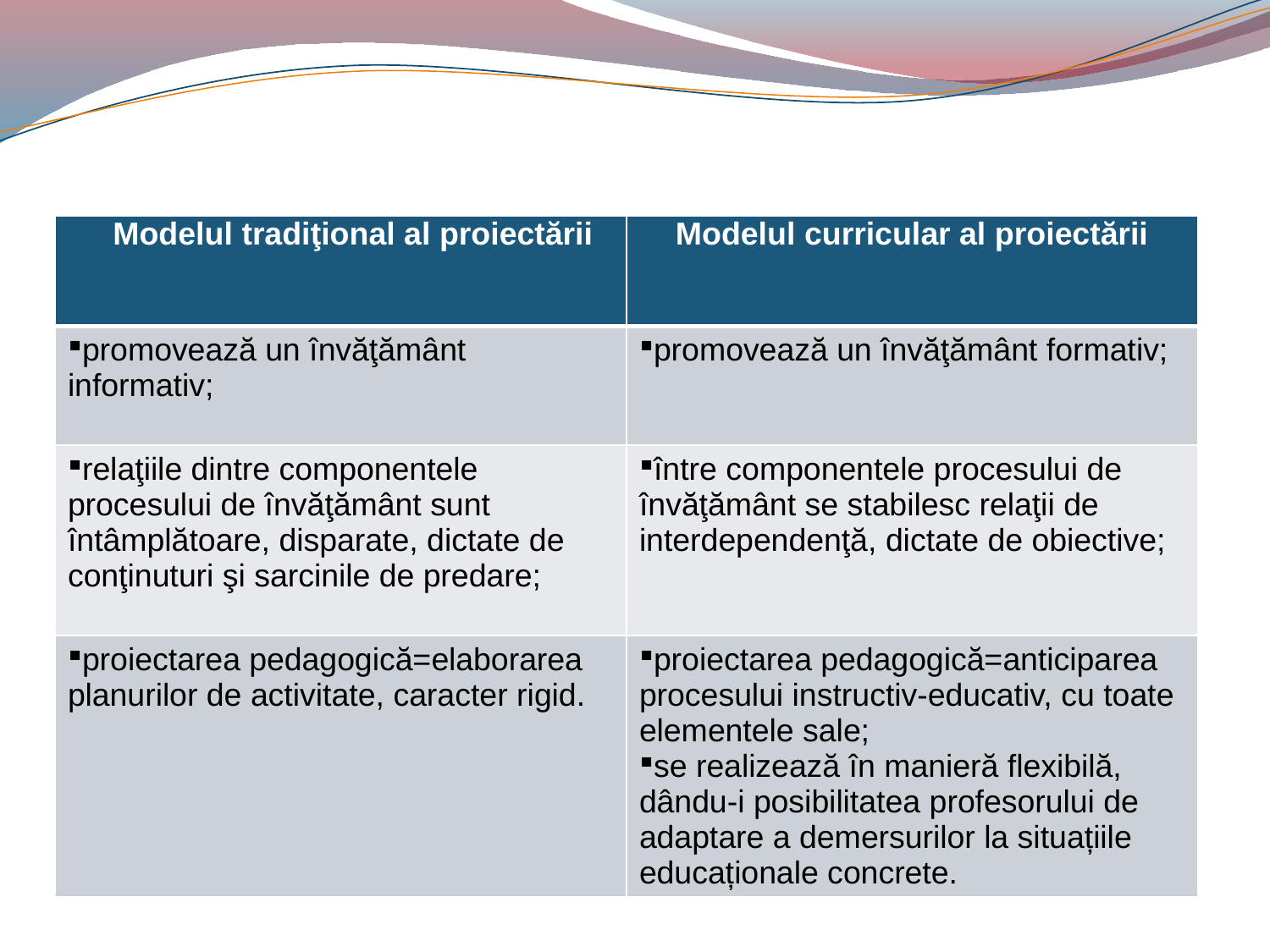

#
| Modelul tradiţional al proiectării | Modelul curricular al proiectării |
| --- | --- |
| promovează un învăţământ informativ; | promovează un învăţământ formativ; |
| relaţiile dintre componentele procesului de învăţământ sunt întâmplătoare, disparate, dictate de conţinuturi şi sarcinile de predare; | între componentele procesului de învăţământ se stabilesc relaţii de interdependenţă, dictate de obiective; |
| proiectarea pedagogică=elaborarea planurilor de activitate, caracter rigid. | proiectarea pedagogică=anticiparea procesului instructiv-educativ, cu toate elementele sale; se realizează în manieră flexibilă, dându-i posibilitatea profesorului de adaptare a demersurilor la situațiile educaționale concrete. |